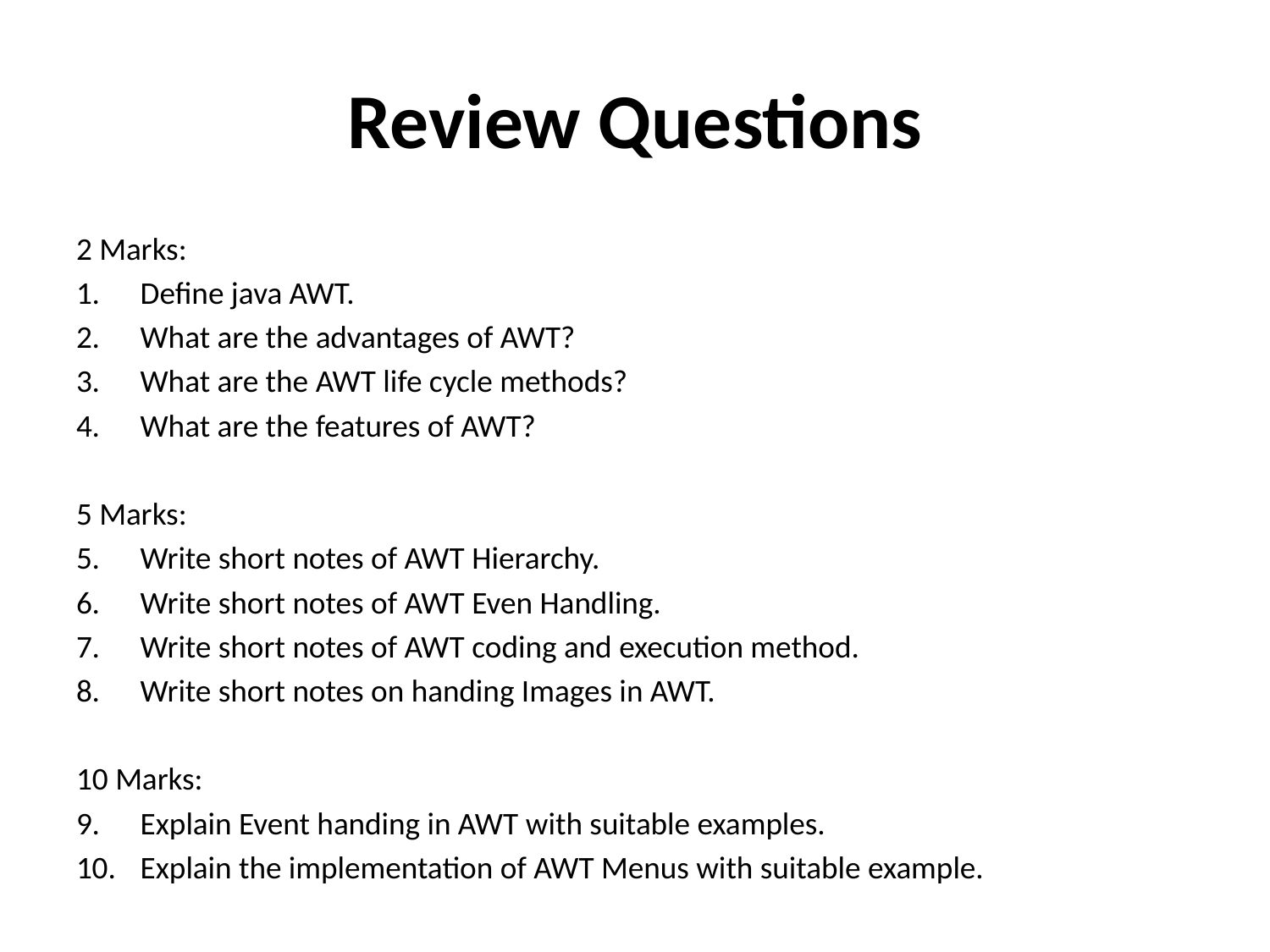

# Review Questions
2 Marks:
Define java AWT.
What are the advantages of AWT?
What are the AWT life cycle methods?
What are the features of AWT?

5 Marks:
Write short notes of AWT Hierarchy.
Write short notes of AWT Even Handling.
Write short notes of AWT coding and execution method.
Write short notes on handing Images in AWT.

10 Marks:
Explain Event handing in AWT with suitable examples.
Explain the implementation of AWT Menus with suitable example.